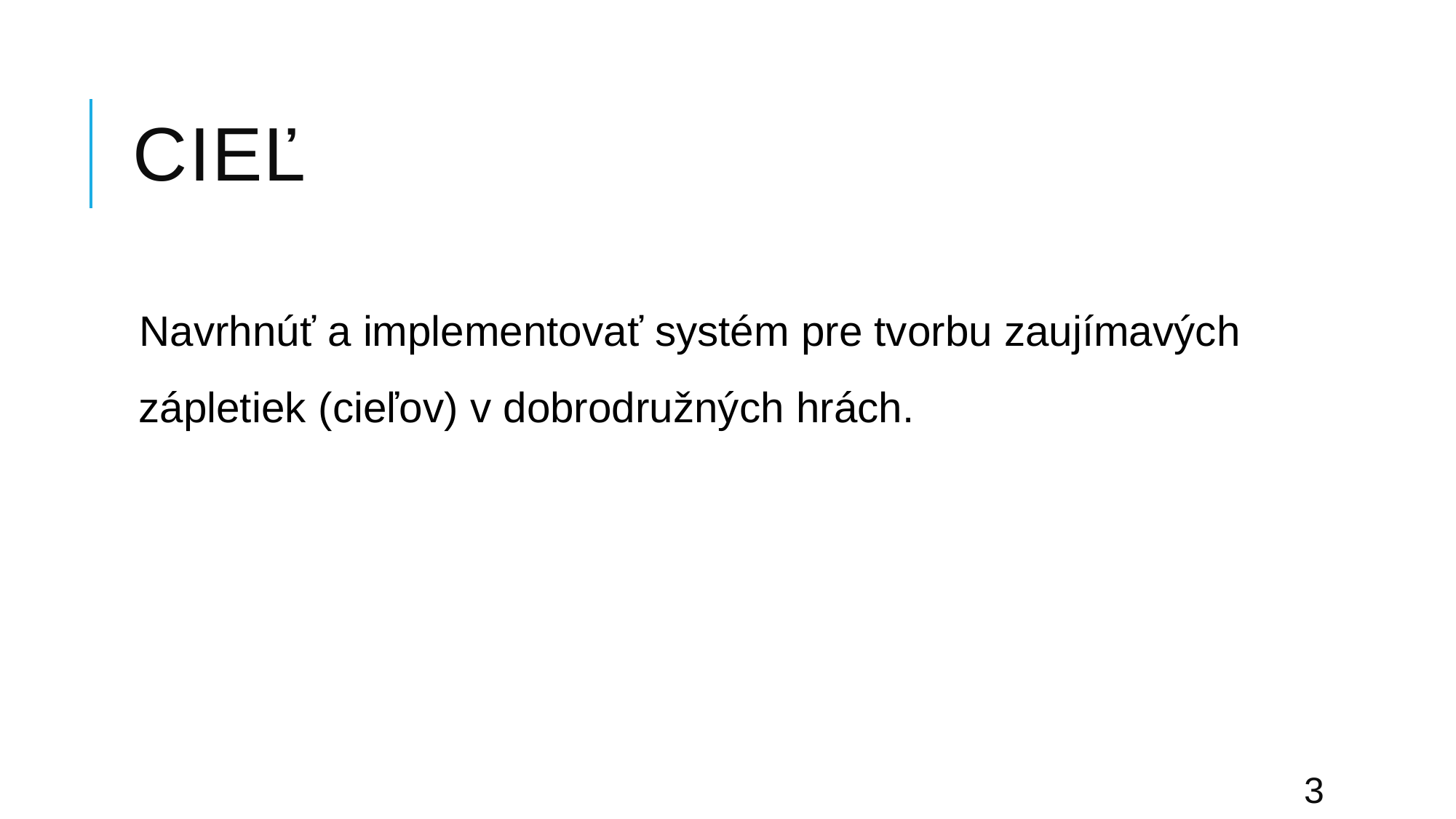

# Cieľ
Navrhnúť a implementovať systém pre tvorbu zaujímavých zápletiek (cieľov) v dobrodružných hrách.
3